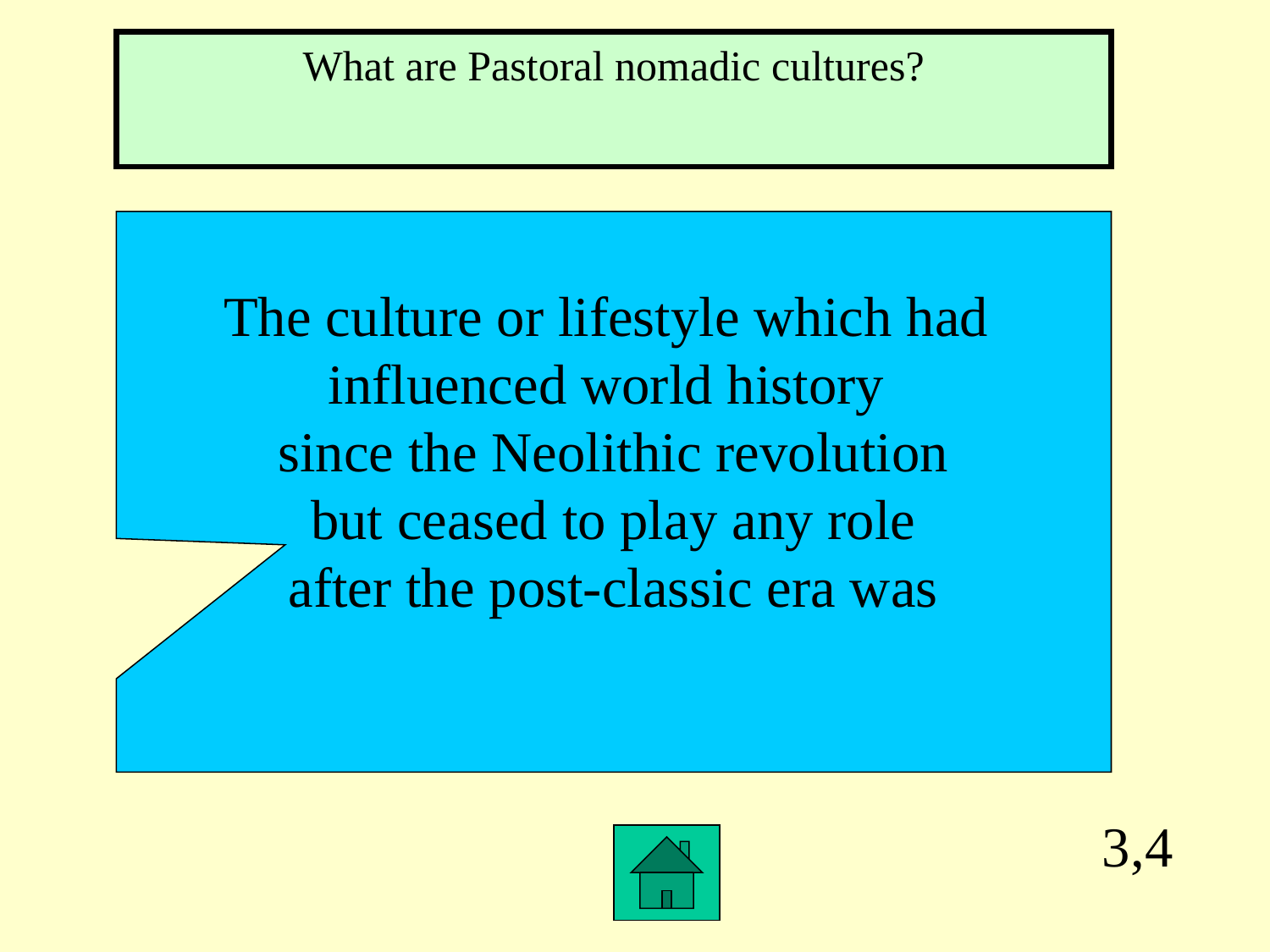

What are Pastoral nomadic cultures?

The culture or lifestyle which had
influenced world history
since the Neolithic revolution
 but ceased to play any role
after the post-classic era was

3,4